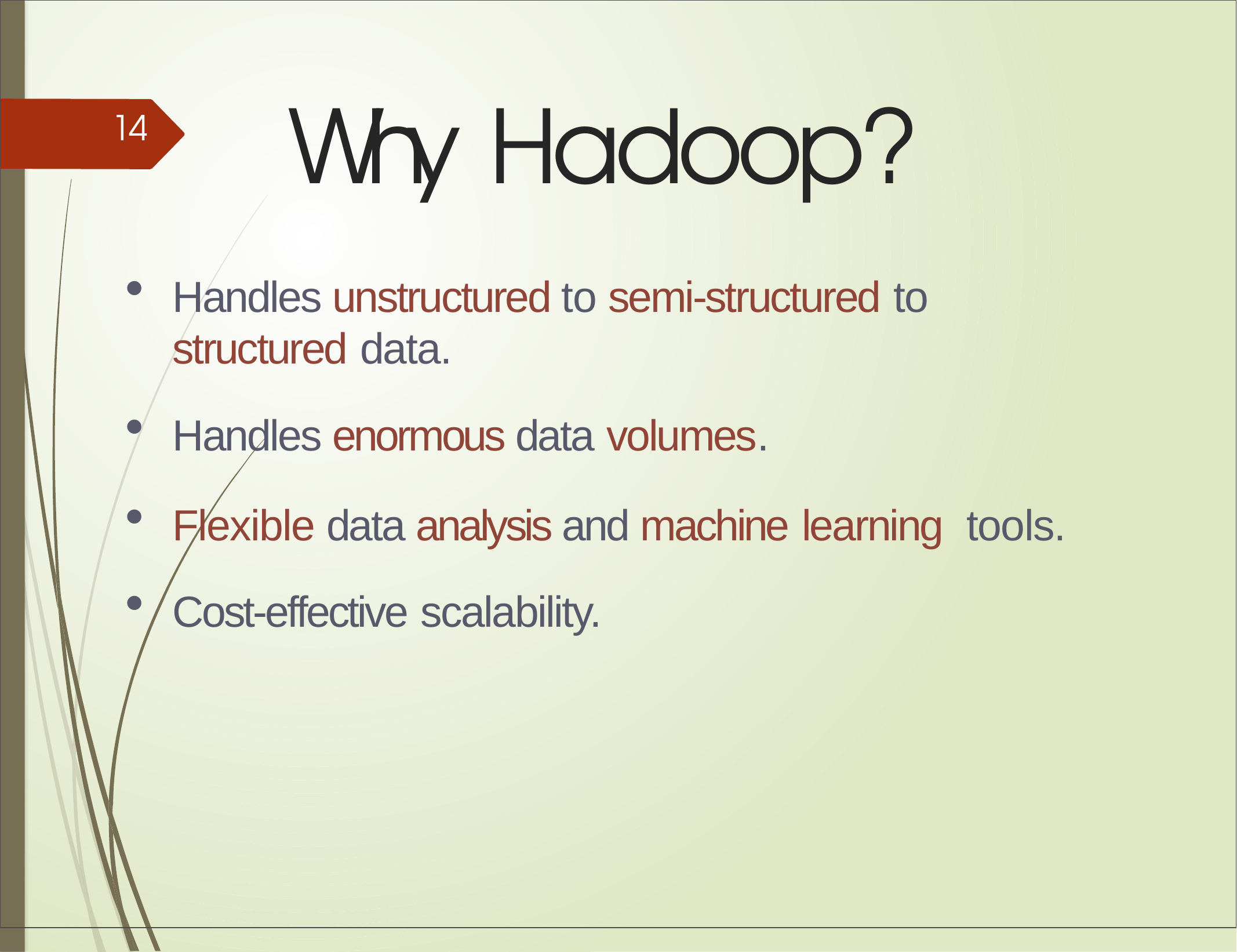

# Why Hadoop?
14
Handles unstructured to semi-structured to  structured data.
Handles enormous data volumes.
Flexible data analysis and machine learning  tools.
Cost-effective scalability.